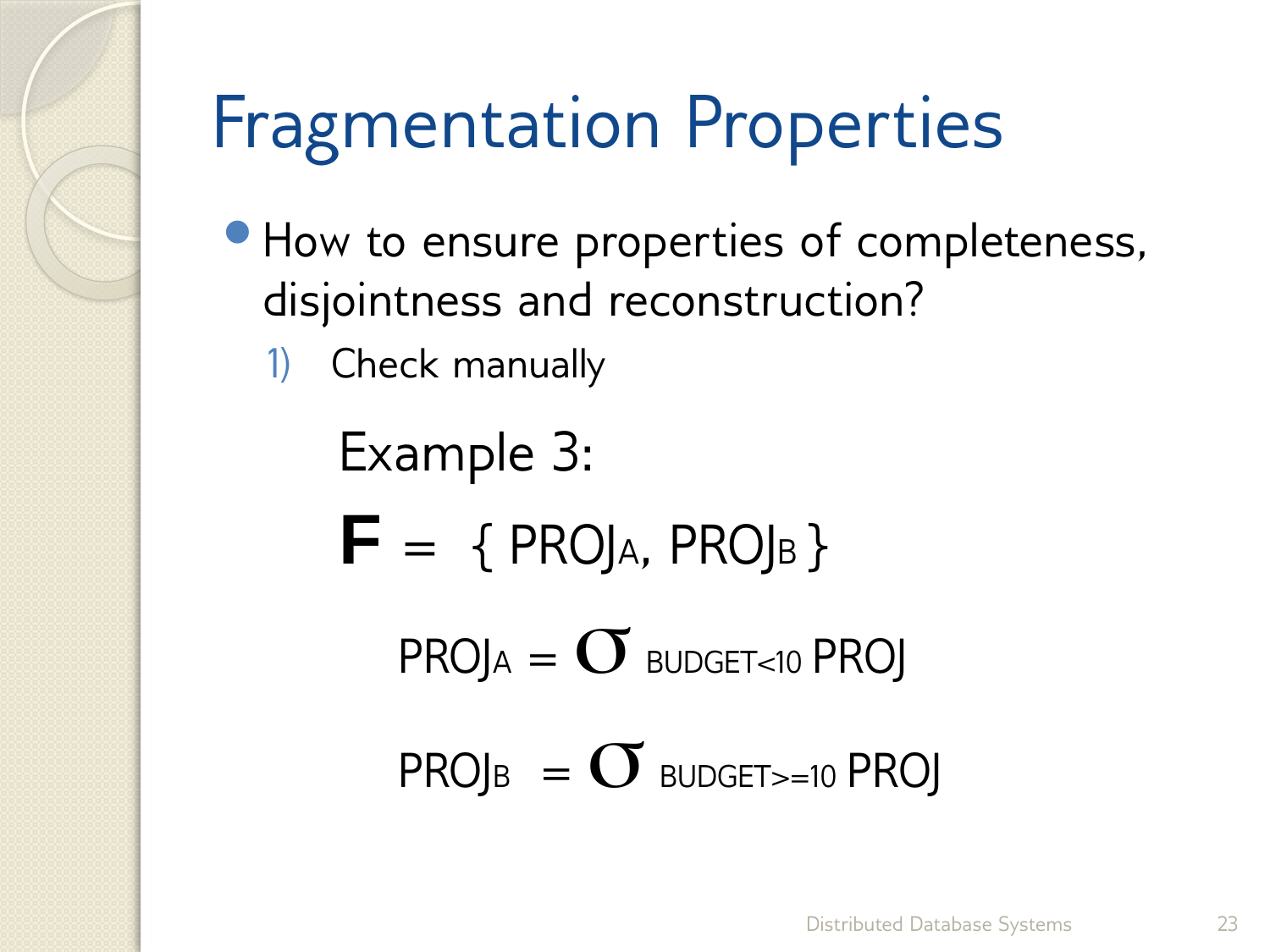

# Fragmentation Properties
How to ensure properties of completeness, disjointness and reconstruction?
Check manually
Example 3:
F =  { PROJA, PROJB }
    PROJA = σ BUDGET<10 PROJ
    PROJB  = σ BUDGET>=10 PROJ

Distributed Database Systems
23